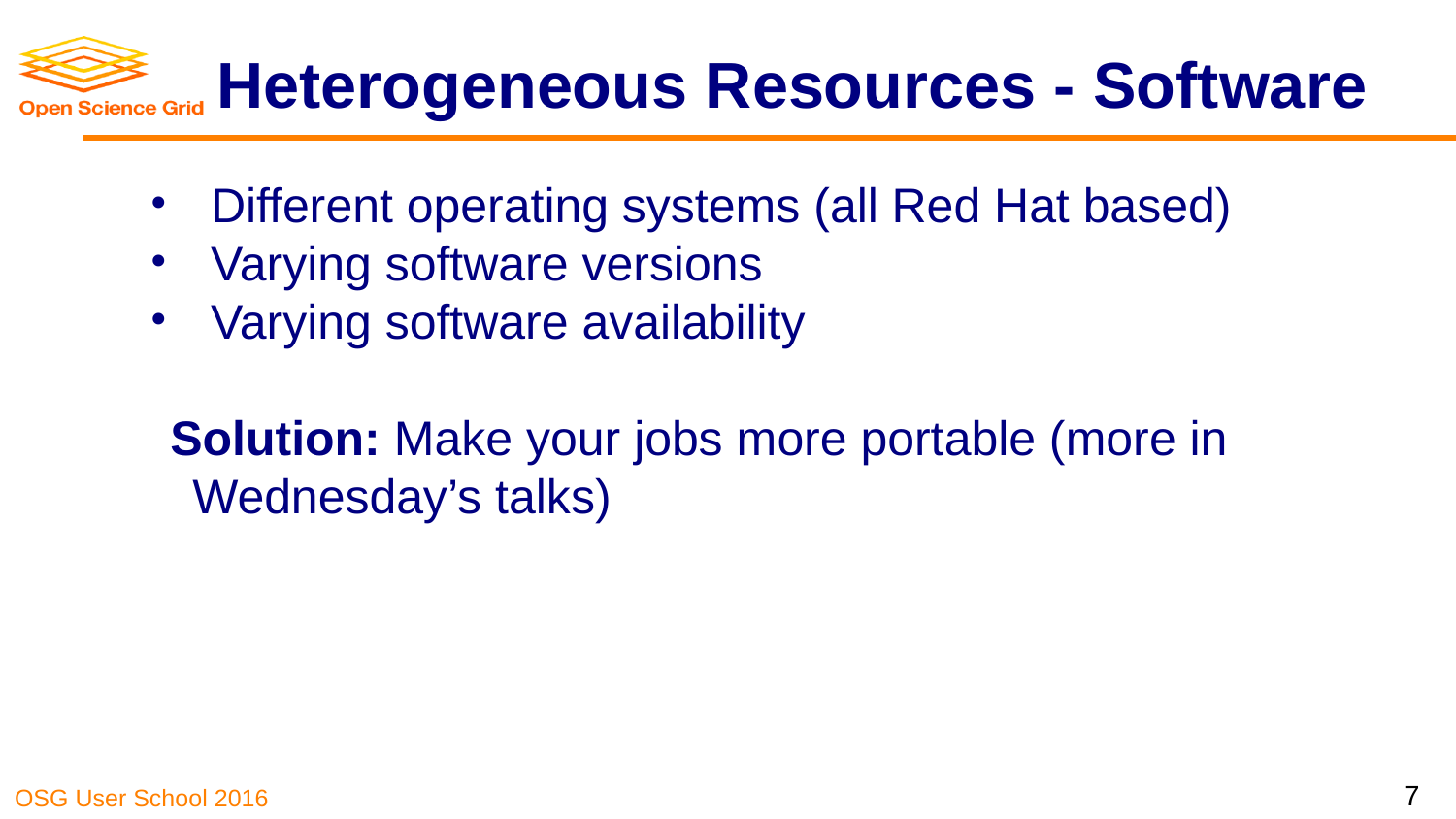

# Heterogeneous Resources - Software
Different operating systems (all Red Hat based)
Varying software versions
Varying software availability

Solution: Make your jobs more portable (more in Wednesday’s talks)
7